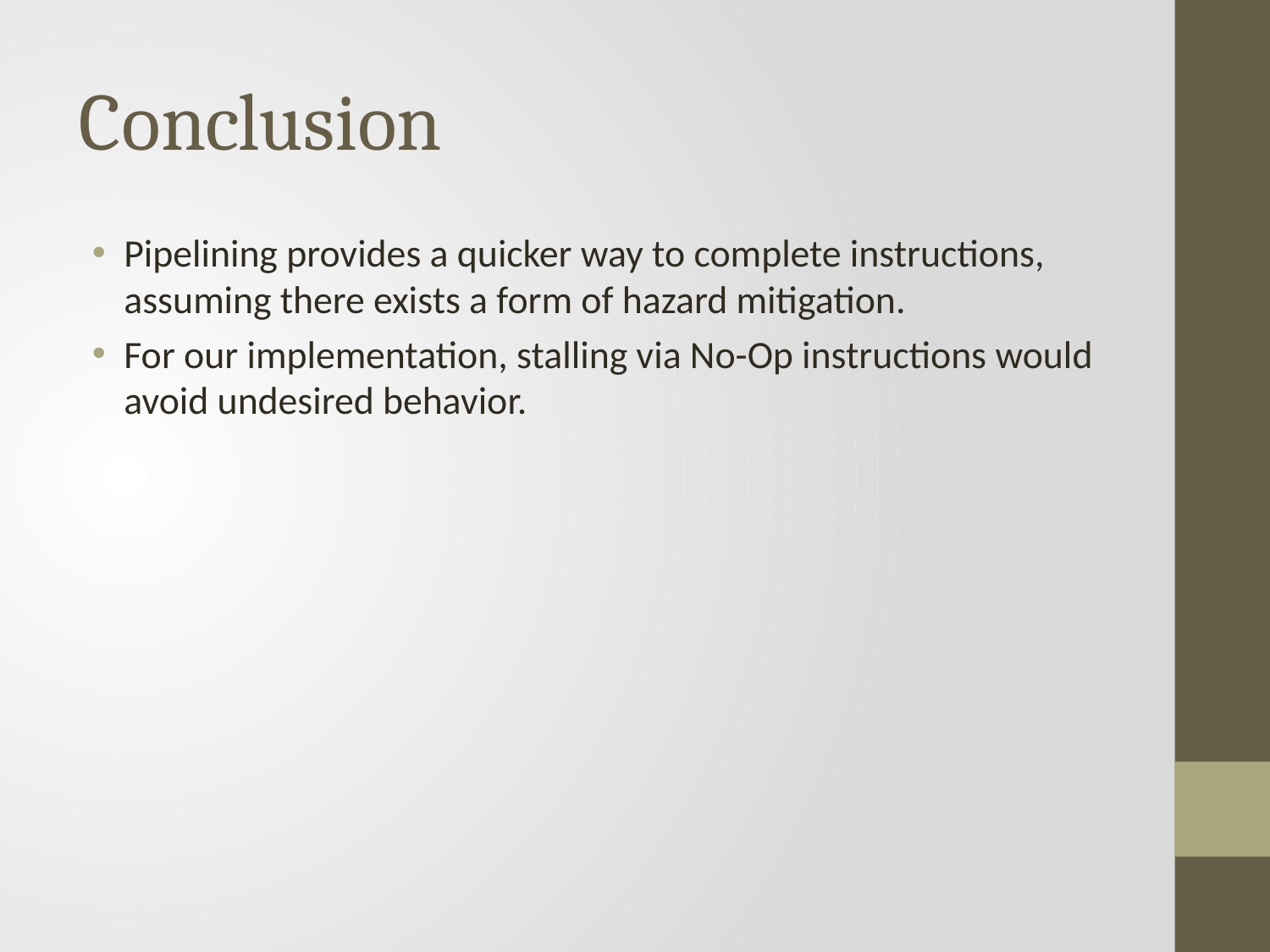

# Conclusion
Pipelining provides a quicker way to complete instructions, assuming there exists a form of hazard mitigation.
For our implementation, stalling via No-Op instructions would avoid undesired behavior.